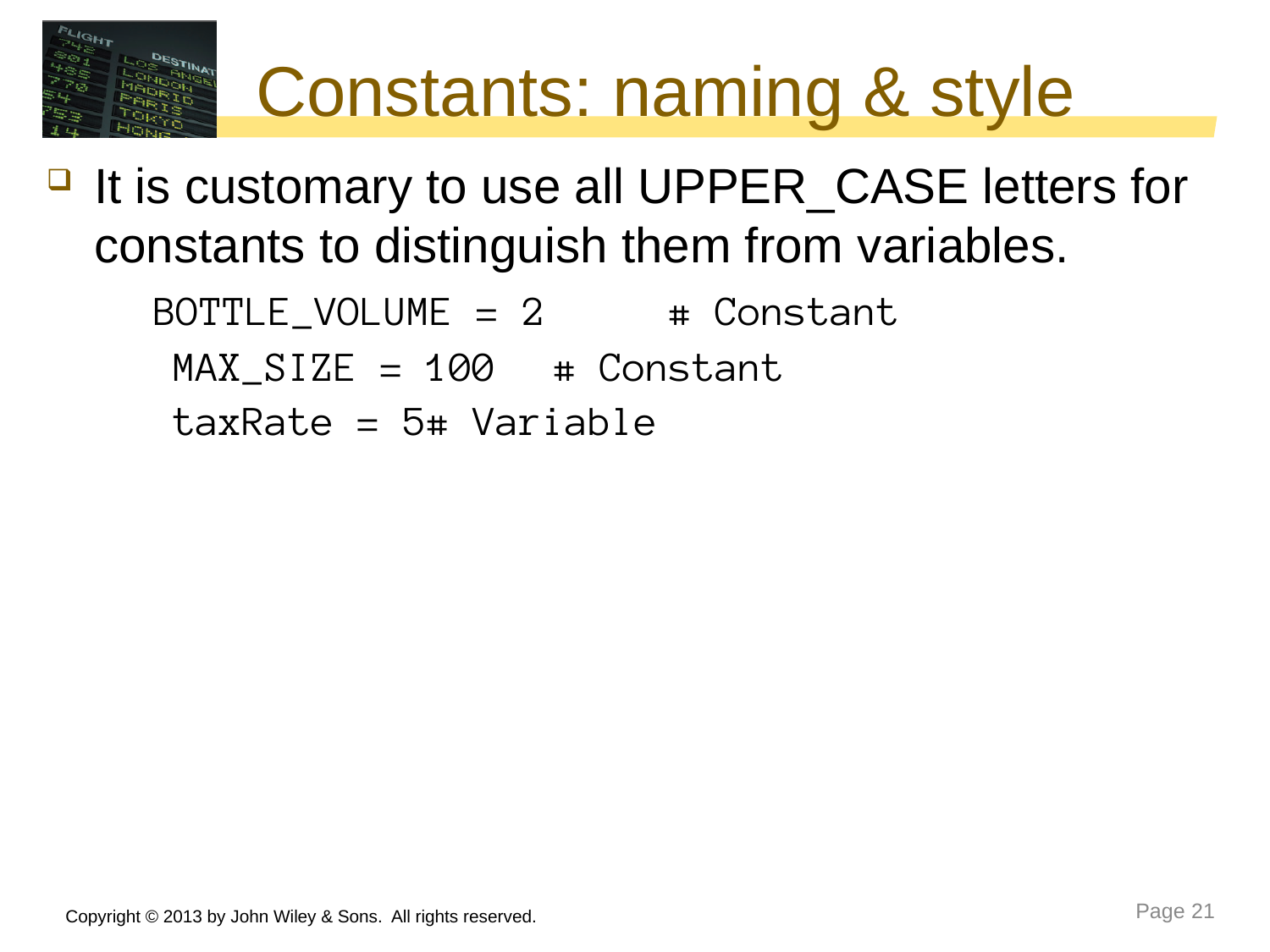

# Constants: naming & style
It is customary to use all UPPER_CASE letters for constants to distinguish them from variables.
    BOTTLE_VOLUME = 2	     # Constant
	MAX_SIZE = 100	# Constant
	taxRate = 5	# Variable

Copyright © 2013 by John Wiley & Sons.  All rights reserved.
Page 21